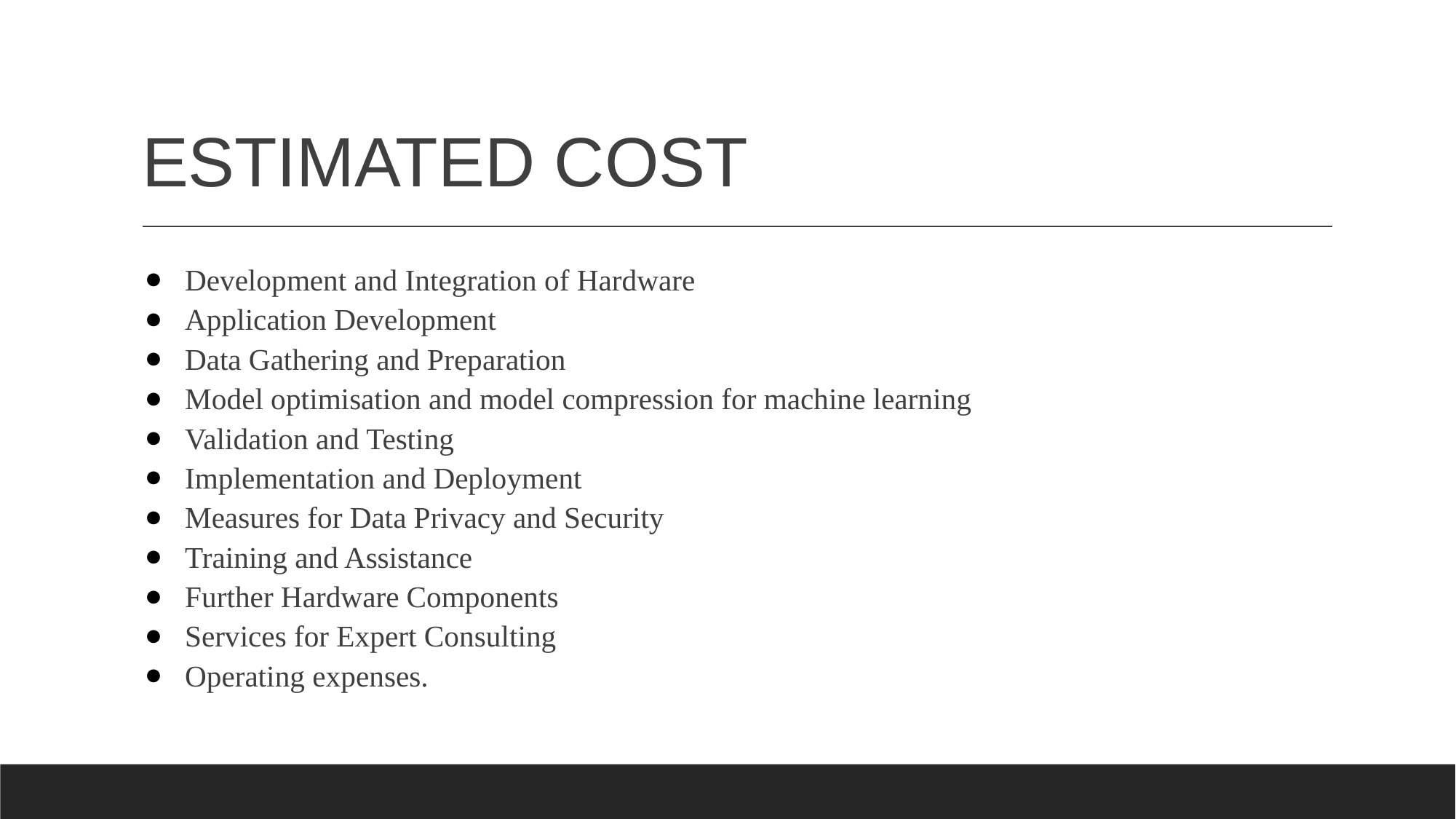

# ESTIMATED COST
Development and Integration of Hardware
Application Development
Data Gathering and Preparation
Model optimisation and model compression for machine learning
Validation and Testing
Implementation and Deployment
Measures for Data Privacy and Security
Training and Assistance
Further Hardware Components
Services for Expert Consulting
Operating expenses.